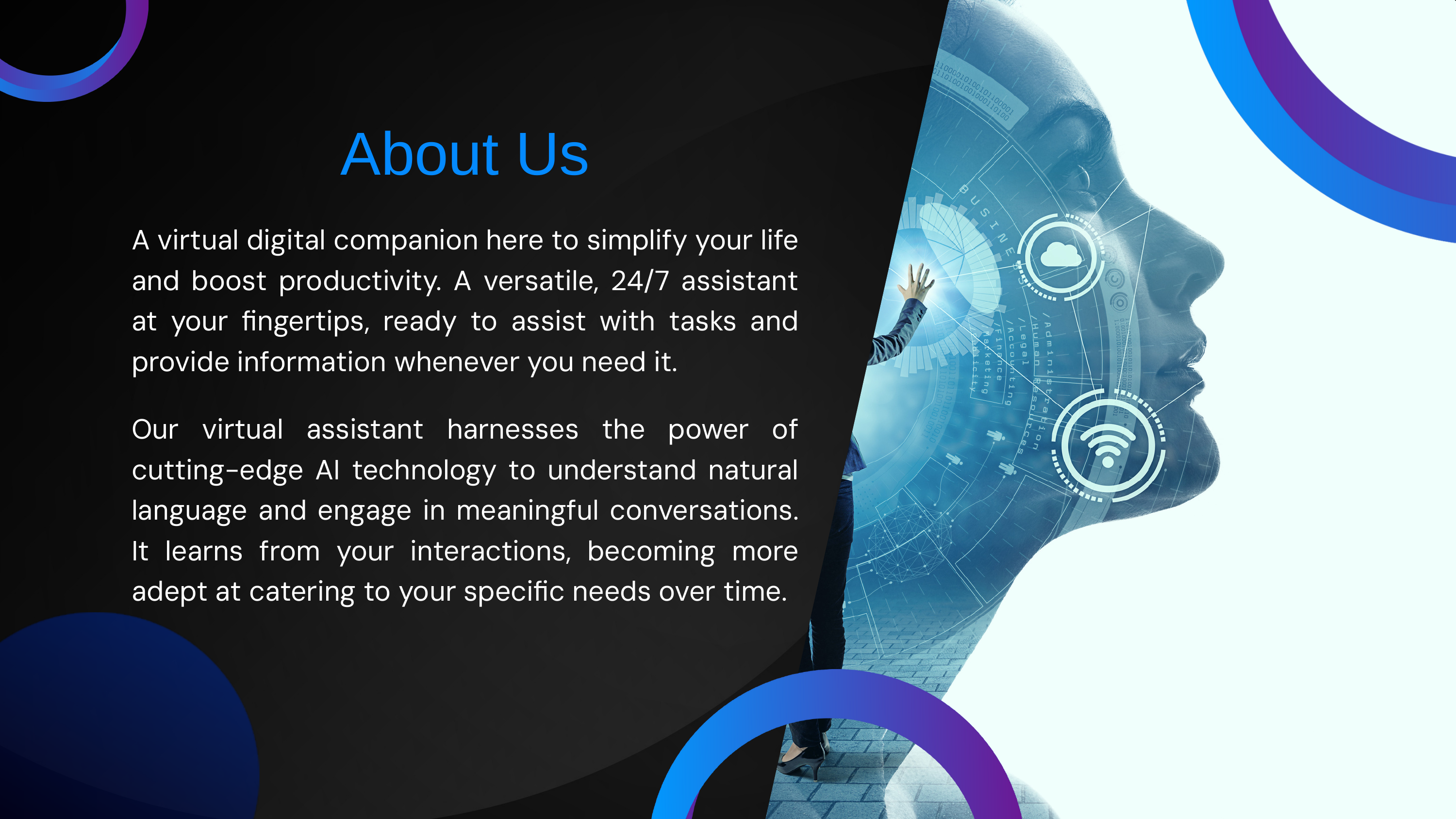

About Us
A virtual digital companion here to simplify your life and boost productivity. A versatile, 24/7 assistant at your fingertips, ready to assist with tasks and provide information whenever you need it.
Our virtual assistant harnesses the power of cutting-edge AI technology to understand natural language and engage in meaningful conversations. It learns from your interactions, becoming more adept at catering to your specific needs over time.